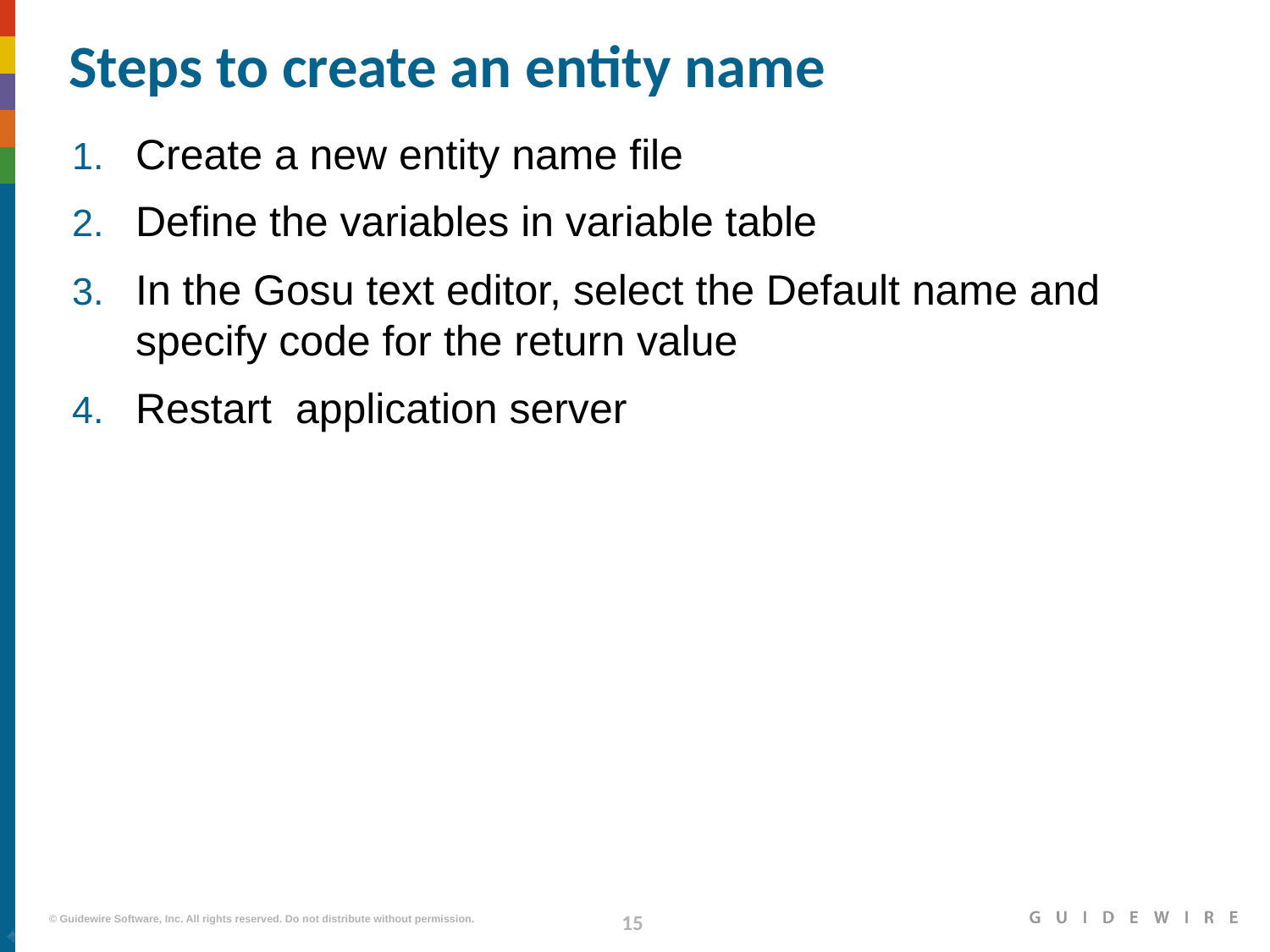

# Steps to create an entity name
Create a new entity name file
Define the variables in variable table
In the Gosu text editor, select the Default name and specify code for the return value
Restart  application server